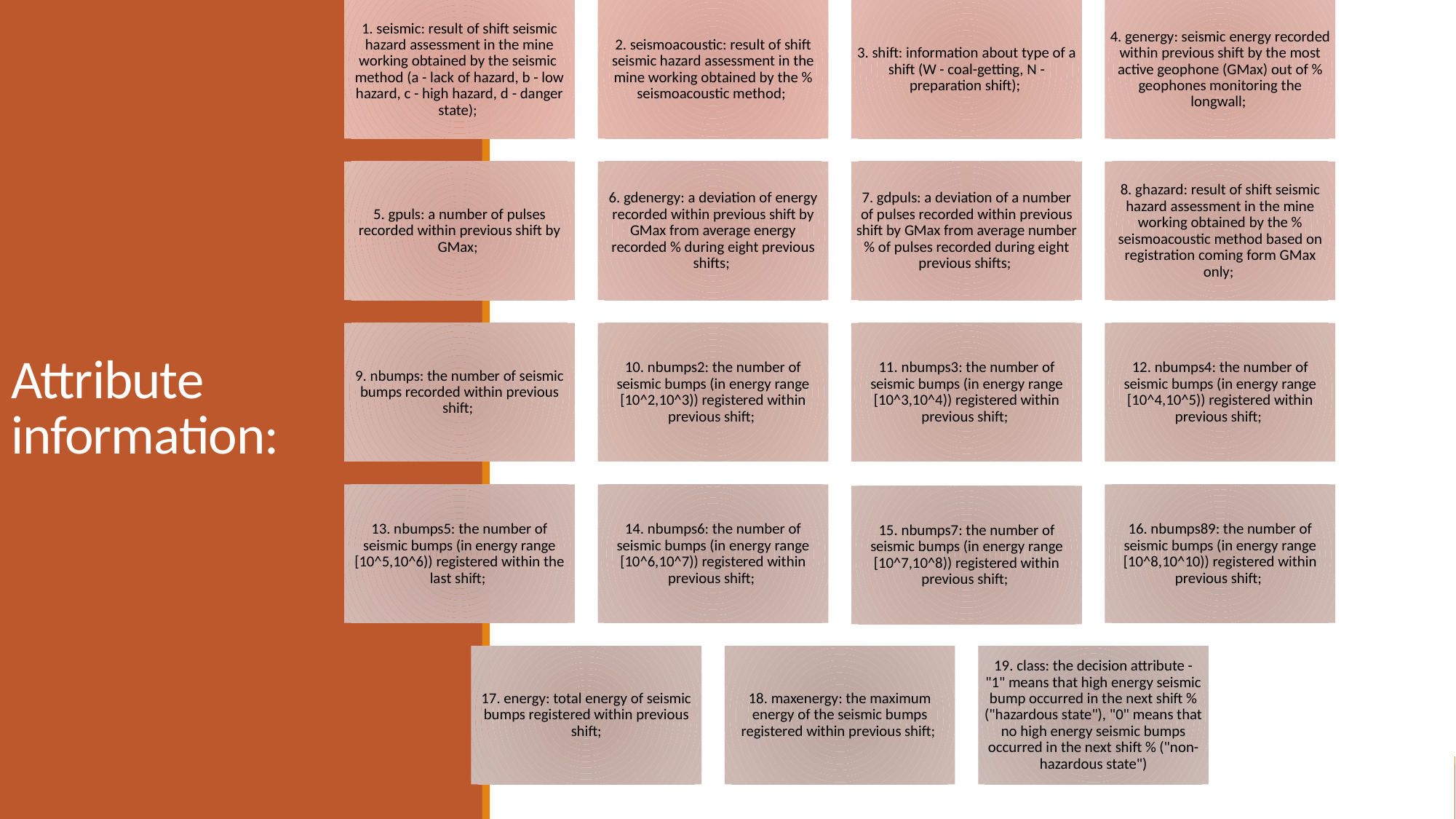

1. seismic: result of shift seismic hazard assessment in the mine working obtained by the seismic  method (a - lack of hazard, b - low hazard, c - high hazard, d - danger state);
2. seismoacoustic: result of shift seismic hazard assessment in the mine working obtained by the % seismoacoustic method;
3. shift: information about type of a shift (W - coal-getting, N -preparation shift);
4. genergy: seismic energy recorded within previous shift by the most active geophone (GMax) out of % geophones monitoring the longwall;
5. gpuls: a number of pulses recorded within previous shift by GMax;
6. gdenergy: a deviation of energy recorded within previous shift by GMax from average energy recorded % during eight previous shifts;
7. gdpuls: a deviation of a number of pulses recorded within previous shift by GMax from average number % of pulses recorded during eight previous shifts;
8. ghazard: result of shift seismic hazard assessment in the mine working obtained by the % seismoacoustic method based on registration coming form GMax only;
9. nbumps: the number of seismic bumps recorded within previous shift;
10. nbumps2: the number of seismic bumps (in energy range [10^2,10^3)) registered within previous shift;
11. nbumps3: the number of seismic bumps (in energy range [10^3,10^4)) registered within previous shift;
12. nbumps4: the number of seismic bumps (in energy range [10^4,10^5)) registered within previous shift;
13. nbumps5: the number of seismic bumps (in energy range [10^5,10^6)) registered within the last shift;
14. nbumps6: the number of seismic bumps (in energy range [10^6,10^7)) registered within previous shift;
15. nbumps7: the number of seismic bumps (in energy range [10^7,10^8)) registered within previous shift;
16. nbumps89: the number of seismic bumps (in energy range [10^8,10^10)) registered within previous shift;
17. energy: total energy of seismic bumps registered within previous shift;
18. maxenergy: the maximum energy of the seismic bumps registered within previous shift;
19. class: the decision attribute - "1" means that high energy seismic bump occurred in the next shift % ("hazardous state"), "0" means that no high energy seismic bumps occurred in the next shift % ("non-hazardous state")

# Attribute information: